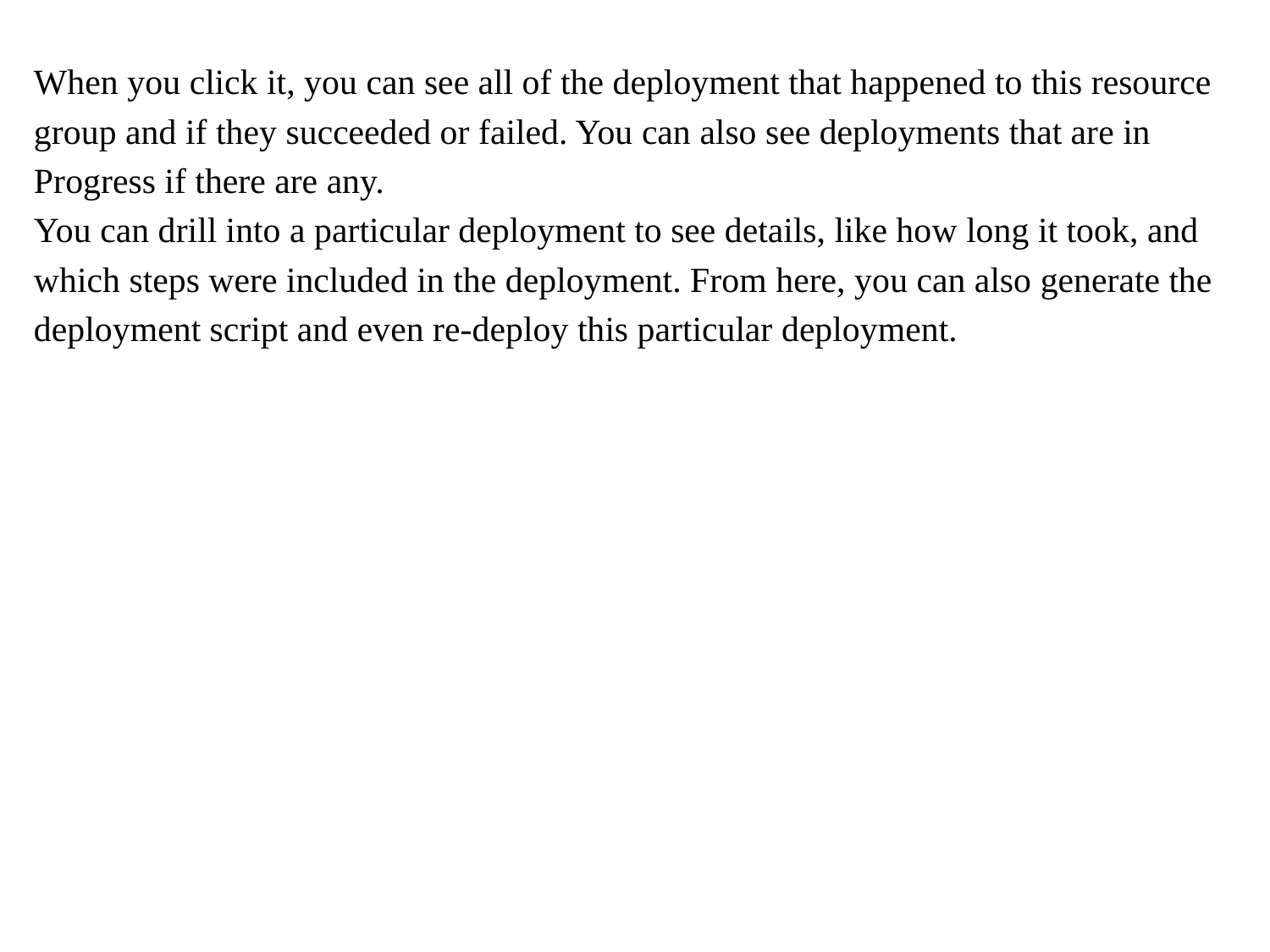

When you click it, you can see all of the deployment that happened to this resource
group and if they succeeded or failed. You can also see deployments that are in
Progress if there are any.
You can drill into a particular deployment to see details, like how long it took, and
which steps were included in the deployment. From here, you can also generate the
deployment script and even re-deploy this particular deployment.